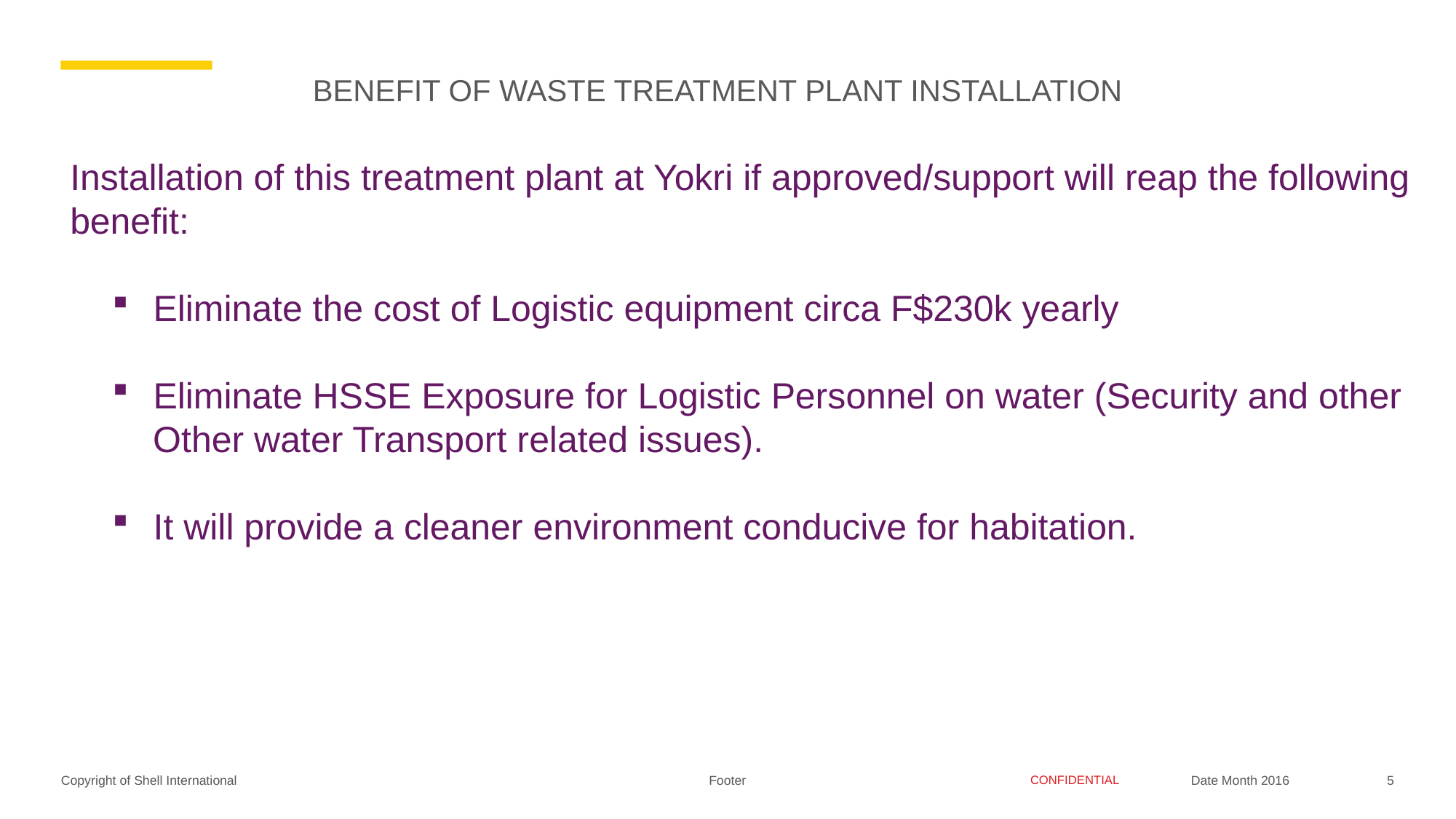

# BENEFIT OF WASTE TREATMENT PLANT INSTALLATION

   Installation of this treatment plant at Yokri if approved/support will reap the following
   benefit:

Eliminate the cost of Logistic equipment circa F$230k yearly

Eliminate HSSE Exposure for Logistic Personnel on water (Security and other
    Other water Transport related issues).

It will provide a cleaner environment conducive for habitation.

Footer
5
Date Month 2016